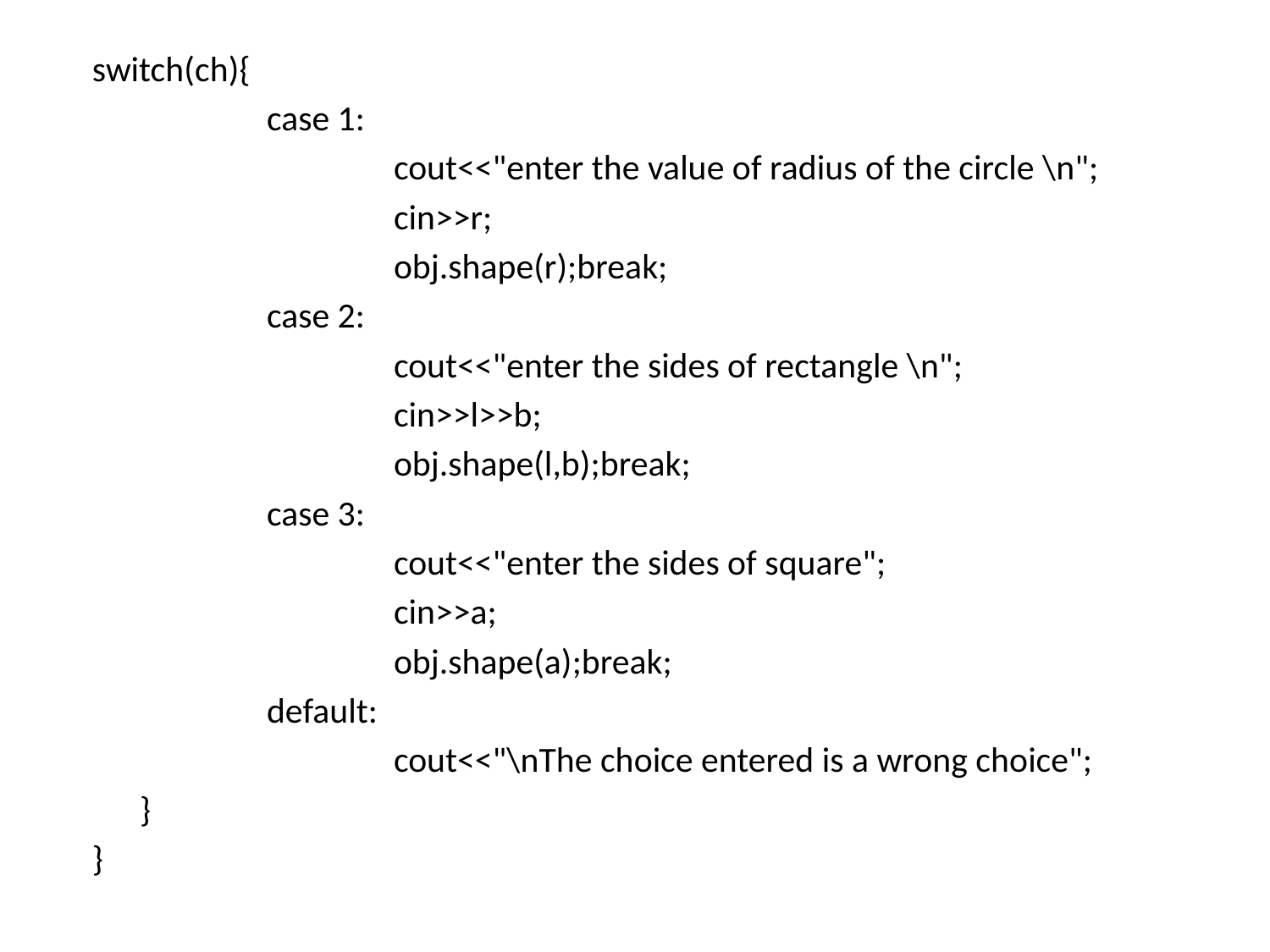

switch(ch){
		case 1:
			cout<<"enter the value of radius of the circle \n";
			cin>>r;
			obj.shape(r);break;
		case 2:
			cout<<"enter the sides of rectangle \n";
			cin>>l>>b;
			obj.shape(l,b);break;
		case 3:
			cout<<"enter the sides of square";
			cin>>a;
			obj.shape(a);break;
		default:
			cout<<"\nThe choice entered is a wrong choice";
	}
}